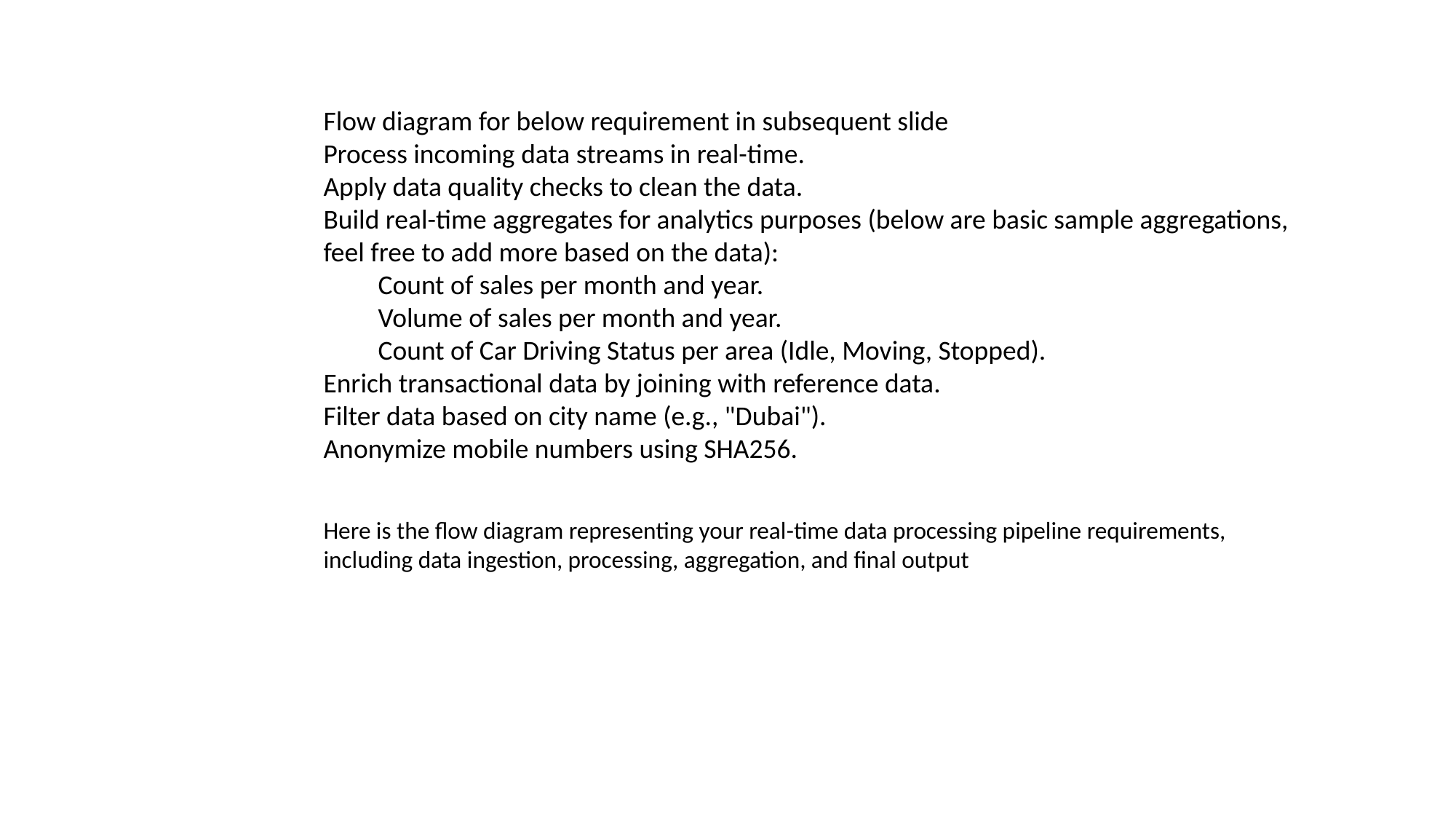

Flow diagram for below requirement in subsequent slide
Process incoming data streams in real-time.
Apply data quality checks to clean the data.
Build real-time aggregates for analytics purposes (below are basic sample aggregations, feel free to add more based on the data):
Count of sales per month and year.
Volume of sales per month and year.
Count of Car Driving Status per area (Idle, Moving, Stopped).
Enrich transactional data by joining with reference data.
Filter data based on city name (e.g., "Dubai").
Anonymize mobile numbers using SHA256.

Here is the flow diagram representing your real-time data processing pipeline requirements, including data ingestion, processing, aggregation, and final output